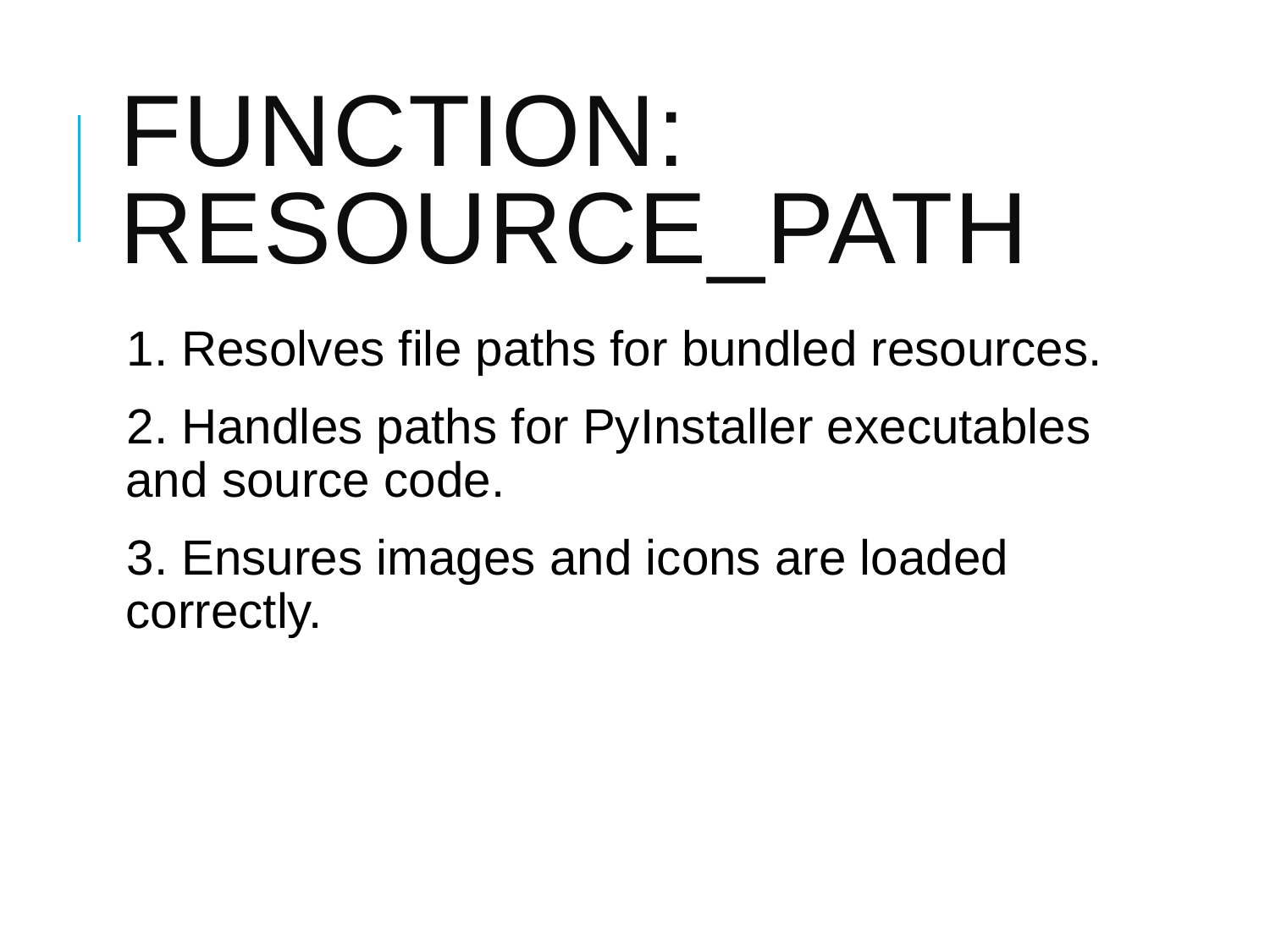

# Function: resource_path
1. Resolves file paths for bundled resources.
2. Handles paths for PyInstaller executables and source code.
3. Ensures images and icons are loaded correctly.